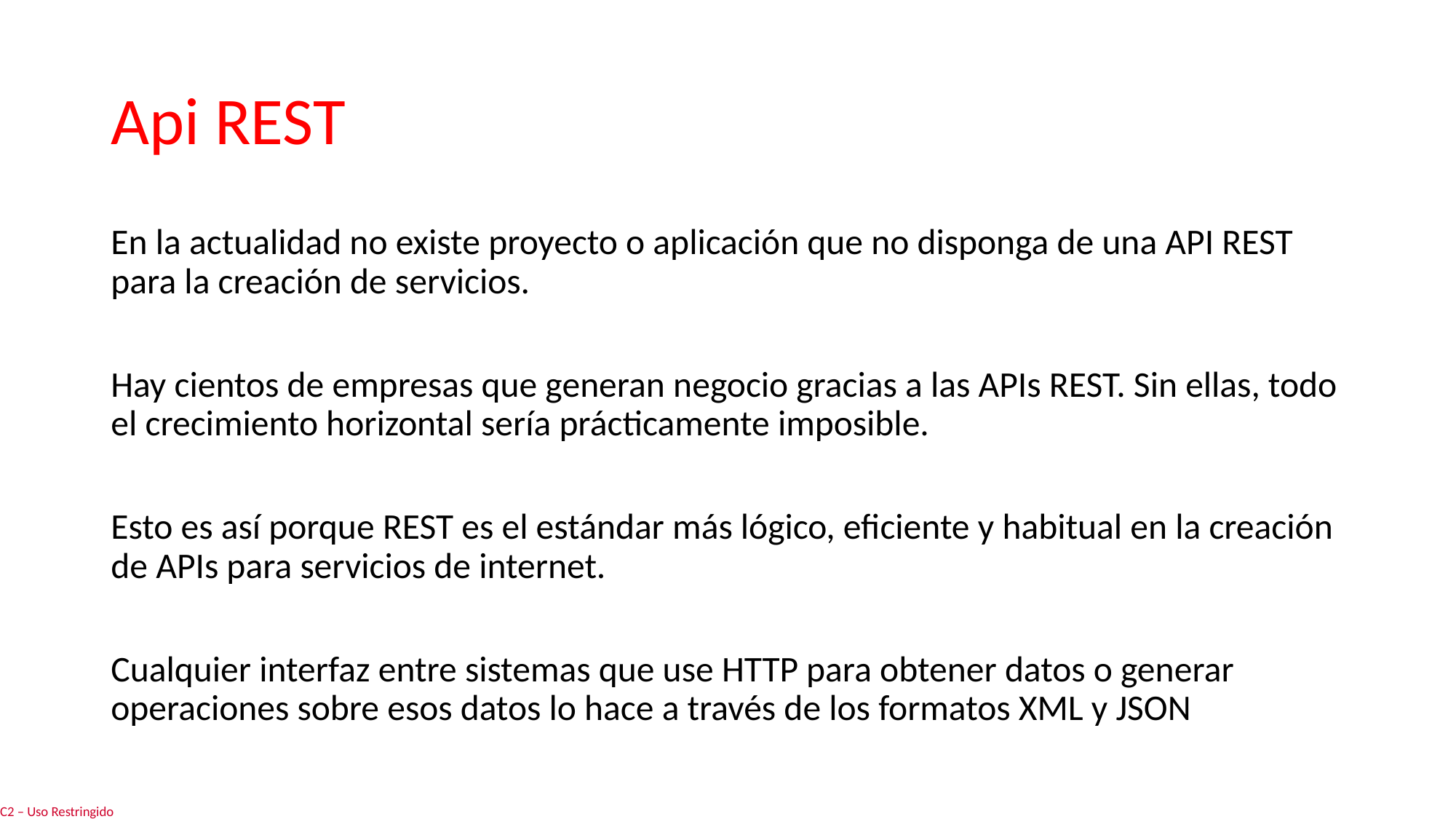

# Api REST
En la actualidad no existe proyecto o aplicación que no disponga de una API REST para la creación de servicios.

Hay cientos de empresas que generan negocio gracias a las APIs REST. Sin ellas, todo el crecimiento horizontal sería prácticamente imposible.

Esto es así porque REST es el estándar más lógico, eficiente y habitual en la creación de APIs para servicios de internet.

Cualquier interfaz entre sistemas que use HTTP para obtener datos o generar operaciones sobre esos datos lo hace a través de los formatos XML y JSON